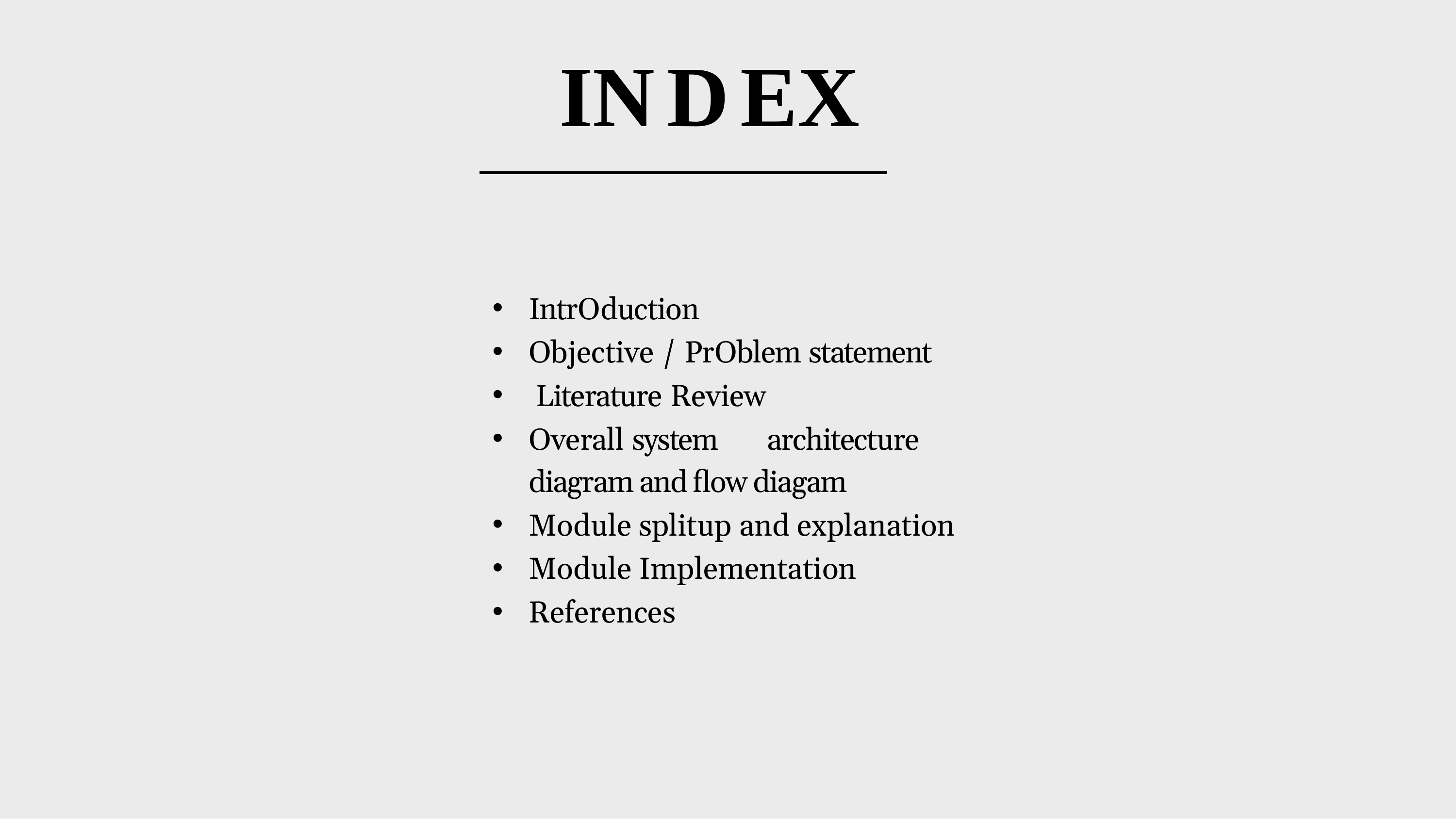

INDEX
#

Introduction
Objective / Problem statement
 Literature Review
Overall system	architecture  diagram and flow diagam
Module splitup and explanation
Module Implementation
References